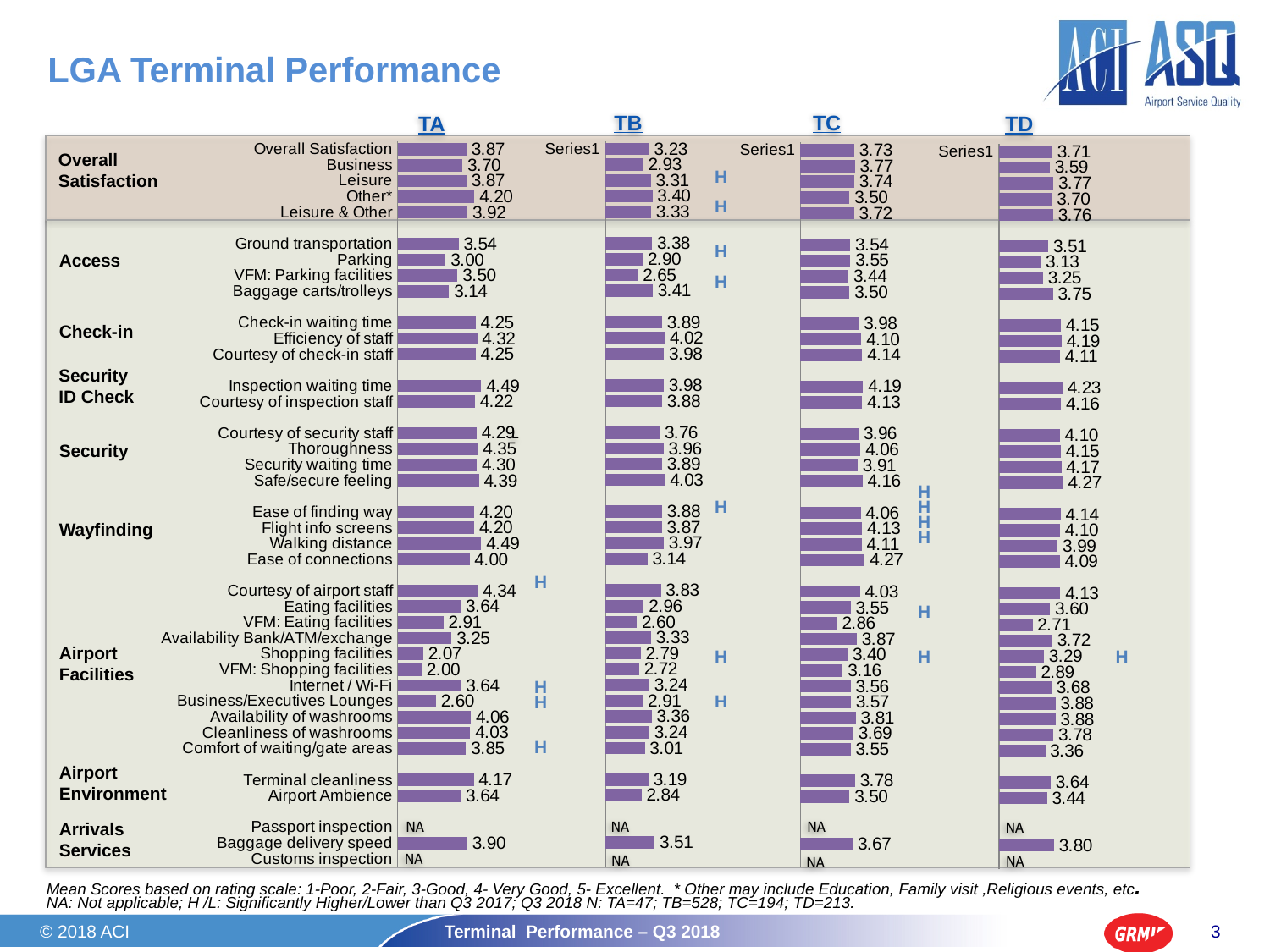

# LGA Terminal Performance

### Chart

| Category | TB |
|---|---|
|  | 3.2269821035711903 |
|  | 2.930544508314046 |
|  | 3.3148806853172945 |
|  | 3.395114807047126 |
|  | 3.3269660416247433 |
|  | None |
|  | 3.3758600619075856 |
|  | 2.9001785442822823 |
|  | 2.654218382370028 |
|  | 3.406939716639857 |
|  | None |
|  | 3.8871432801321246 |
|  | 4.018553235669951 |
|  | 3.9834098980750463 |
|  | None |
|  | 3.9774398954609183 |
|  | 3.883781887773008 |
|  | None |
|  | 3.756710054223462 |
|  | 3.957303320895488 |
|  | 3.886166431655655 |
|  | 4.027466271718463 |
|  | None |
|  | 3.8829006657564737 |
|  | 3.8711164682369956 |
|  | 3.972738092545676 |
|  | 3.1398925655225267 |
|  | None |
|  | 3.826883778425326 |
|  | 2.958549904665773 |
|  | 2.604346396687981 |
|  | 3.3329709851871487 |
|  | 2.7927700492478906 |
|  | 2.719454395513975 |
|  | 3.2362554373480554 |
|  | 2.9124253019331685 |
|  | 3.3597171476351386 |
|  | 3.2386801950051267 |
|  | 3.0079361305272805 |
|  | None |
|  | 3.190938965274317 |
|  | 2.8361913222018784 |
|  | None |
|  | 0.0 |
|  | 3.5063093941578387 |
|  | 0.0 |

### Chart

| Category | TA |
|---|---|
| Overall Satisfaction | 3.869565217391304 |
| Business | 3.6999999999999997 |
| Leisure | 3.8709677419354844 |
| Other* | 4.2 |
| Leisure & Other | 3.9166666666666665 |
|  | None |
| Ground transportation | 3.542857142857143 |
| Parking | 3.0 |
| VFM: Parking facilities | 3.5 |
| Baggage carts/trolleys | 3.142857142857143 |
|  | None |
| Check-in waiting time | 4.249999999999998 |
| Efficiency of staff | 4.317073170731706 |
| Courtesy of check-in staff | 4.249999999999998 |
|  | None |
| Inspection waiting time | 4.487179487179488 |
| Courtesy of inspection staff | 4.222222222222222 |
|  | None |
| Courtesy of security staff | 4.2926829268292686 |
| Thoroughness | 4.3478260869565215 |
| Security waiting time | 4.304347826086956 |
| Safe/secure feeling | 4.391304347826085 |
|  | None |
| Ease of finding way | 4.200000000000001 |
| Flight info screens | 4.195652173913042 |
| Walking distance | 4.489361702127661 |
| Ease of connections | 3.9999999999999996 |
|  | None |
| Courtesy of airport staff | 4.341463414634147 |
| Eating facilities | 3.636363636363637 |
| VFM: Eating facilities | 2.911764705882353 |
| Availability Bank/ATM/exchange | 3.25 |
| Shopping facilities | 2.0666666666666673 |
| VFM: Shopping facilities | 2.0 |
| Internet / Wi-Fi | 3.6400000000000006 |
| Business/Executives Lounges | 2.5999999999999996 |
| Availability of washrooms | 4.057142857142857 |
| Cleanliness of washrooms | 4.027777777777777 |
| Comfort of waiting/gate areas | 3.8536585365853657 |
|  | None |
| Terminal cleanliness | 4.173913043478261 |
| Airport Ambience | 3.6363636363636354 |
|  | None |
| Passport inspection | 0.0 |
| Baggage delivery speed | 3.904761904761904 |
| Customs inspection | 0.0 |

### Chart

| Category | TC |
|---|---|
|  | 3.734057734276543 |
|  | 3.7674418604651168 |
|  | 3.7443815282023505 |
|  | 3.4999999999999996 |
|  | 3.7241583467752757 |
|  | None |
|  | 3.535714285714285 |
|  | 3.5454545454545454 |
|  | 3.4444444444444446 |
|  | 3.5 |
|  | None |
|  | 3.9790209790209787 |
|  | 4.100000000000001 |
|  | 4.142857142857145 |
|  | None |
|  | 4.190476190476188 |
|  | 4.132812500000001 |
|  | None |
|  | 3.9610389610389594 |
|  | 4.056962025316453 |
|  | 3.9113924050632907 |
|  | 4.159498701159332 |
|  | None |
|  | 4.064512406798884 |
|  | 4.134078212290502 |
|  | 4.107578372615433 |
|  | 4.268222475249178 |
|  | None |
|  | 4.031446540880504 |
|  | 3.5518313205701944 |
|  | 2.863097267350636 |
|  | 3.870967741935484 |
|  | 3.3999999999999995 |
|  | 3.1587301587301586 |
|  | 3.556860695962237 |
|  | 3.565217391304348 |
|  | 3.8146537809263004 |
|  | 3.693355272369351 |
|  | 3.554373817277618 |
|  | None |
|  | 3.7760541840923687 |
|  | 3.5000282400311864 |
|  | None |
|  | 0.0 |
|  | 3.666666666666667 |
|  | 0.0 |

### Chart

| Category | TD |
|---|---|
|  | 3.7087201762276614 |
|  | 3.5860666058200557 |
|  | 3.7658017215599067 |
|  | 3.699036205035836 |
|  | 3.7567685044314003 |
|  | None |
|  | 3.513692591243962 |
|  | 3.1333333333333333 |
|  | 3.25 |
|  | 3.7496953417302463 |
|  | None |
|  | 4.151202671627979 |
|  | 4.187950988821363 |
|  | 4.1095678625924705 |
|  | None |
|  | 4.230420954348812 |
|  | 4.162491851358683 |
|  | None |
|  | 4.098344324829861 |
|  | 4.151842455962158 |
|  | 4.172658454087786 |
|  | 4.268084550807693 |
|  | None |
|  | 4.135619802943064 |
|  | 4.102225031240111 |
|  | 3.9905196998117787 |
|  | 4.088027733610243 |
|  | None |
|  | 4.126204452408406 |
|  | 3.6031028271566004 |
|  | 2.7126590413716074 |
|  | 3.7180193219533857 |
|  | 3.2925235516016778 |
|  | 2.8880526180402897 |
|  | 3.6764079882904372 |
|  | 3.8779148527885243 |
|  | 3.881075442115549 |
|  | 3.7760830378006367 |
|  | 3.3582751560595447 |
|  | None |
|  | 3.635757075041285 |
|  | 3.4424614784137386 |
|  | None |
|  | 0.0 |
|  | 3.804773356001404 |
|  | 0.0 |
TC
TB
TD
TA
Overall
Satisfaction

H

H

H

H

H

H

H

H

H
H

H

H
H
H
H

H

H

H

Access
Check-in

Security
ID Check
Security

L

Wayfinding
Airport
Facilities

Airport
Environment
Arrivals
Services

NA
NA
NA
NA

NA

NA
NA
NA
Mean Scores based on rating scale: 1-Poor, 2-Fair, 3-Good, 4- Very Good, 5- Excellent.  * Other may include Education, Family visit ,Religious events, etc.
NA: Not applicable; H /L: Significantly Higher/Lower than Q3 2017; Q3 2018 N: TA=47; TB=528; TC=194; TD=213.
© 2018 ACI
Terminal  Performance – Q3 2018
3